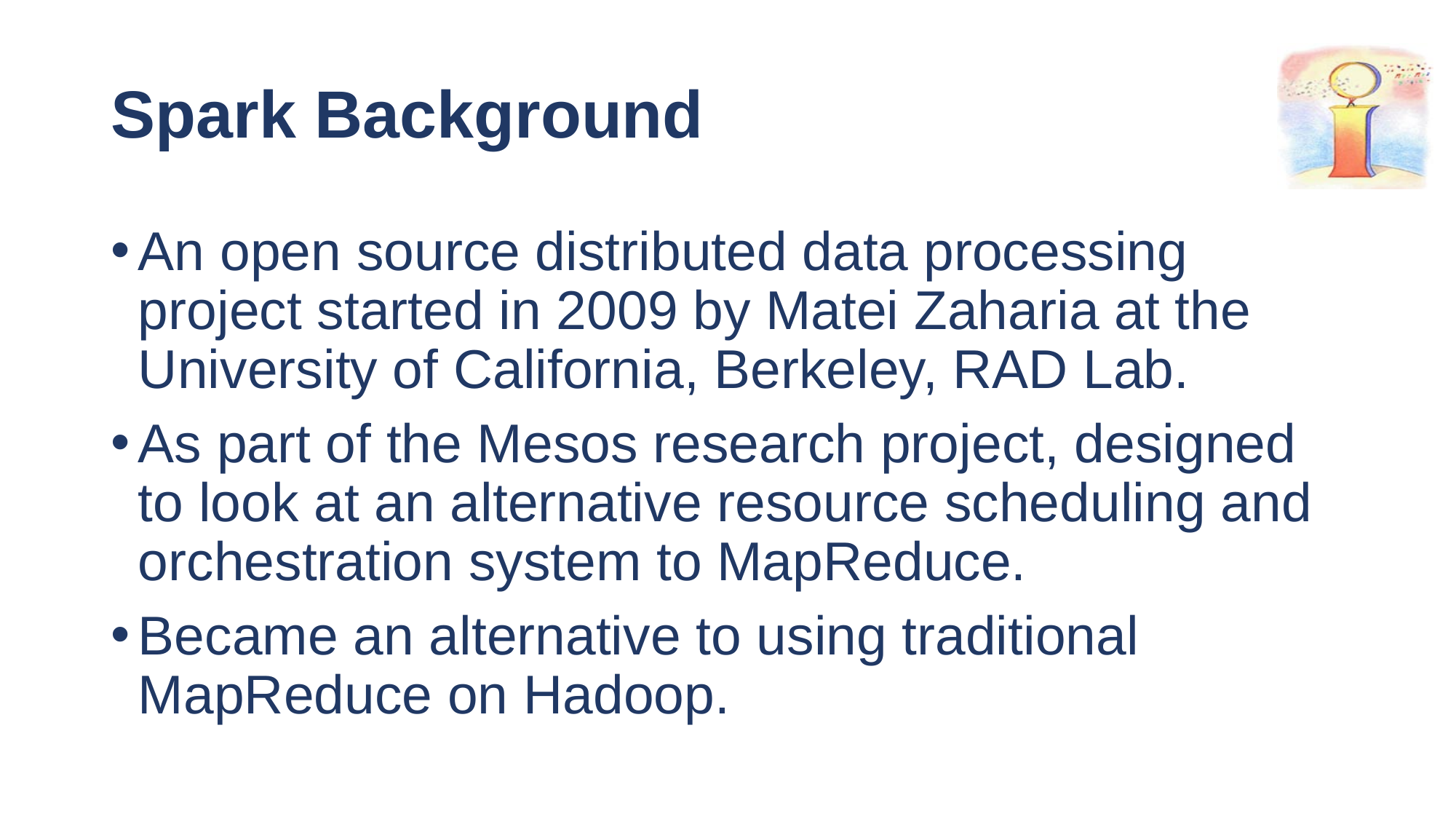

# Spark Background
An open source distributed data processing project started in 2009 by Matei Zaharia at the University of California, Berkeley, RAD Lab.
As part of the Mesos research project, designed to look at an alternative resource scheduling and orchestration system to MapReduce.
Became an alternative to using traditional MapReduce on Hadoop.